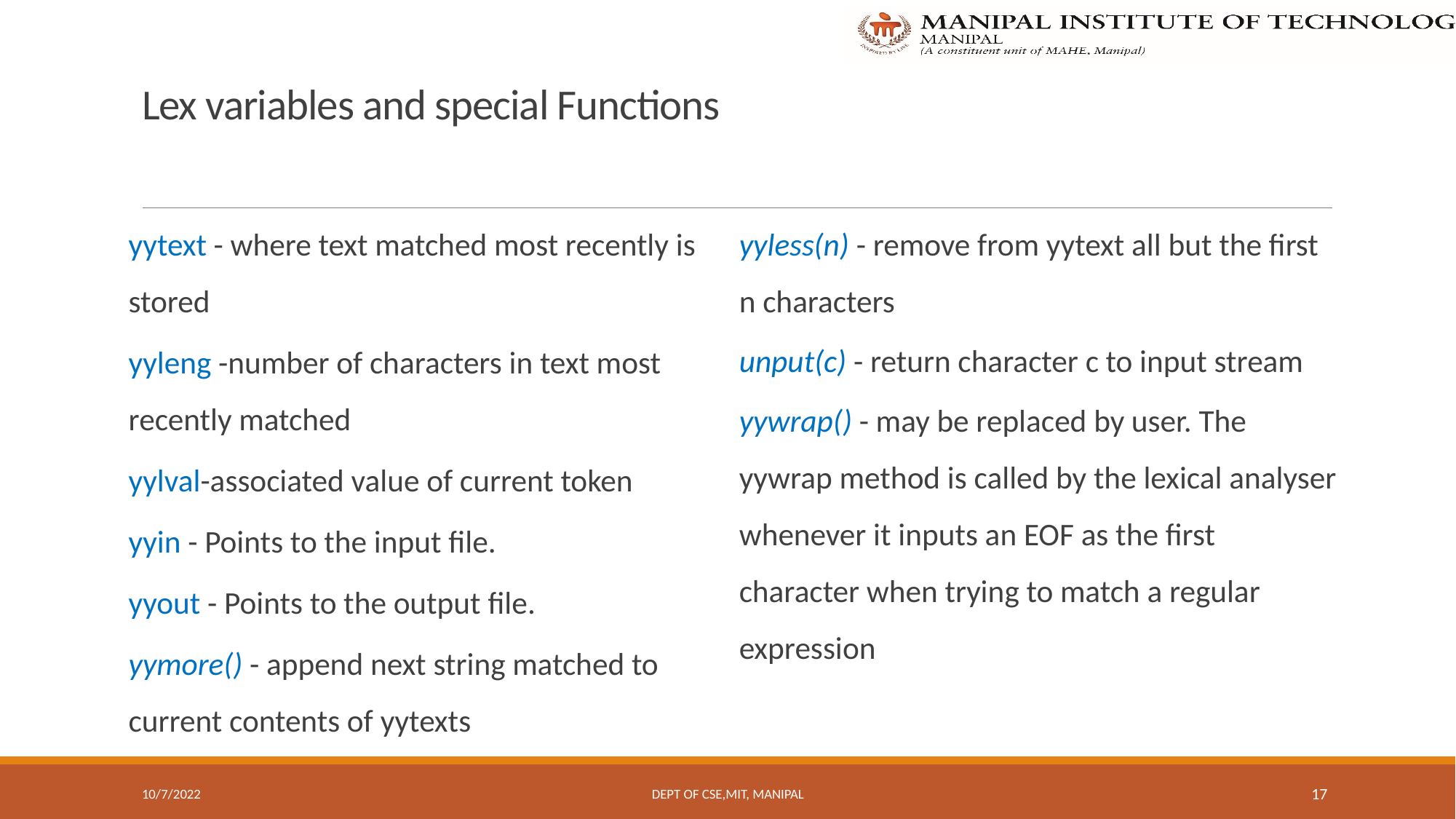

# Lex variables and special Functions
yytext - where text matched most recently is stored
yyleng -number of characters in text most recently matched
yylval-associated value of current token
yyin - Points to the input file.
yyout - Points to the output file.
yymore() - append next string matched to current contents of yytexts
yyless(n) - remove from yytext all but the first n characters
unput(c) - return character c to input stream
yywrap() - may be replaced by user. The yywrap method is called by the lexical analyser whenever it inputs an EOF as the first character when trying to match a regular expression

10/7/2022
Dept Of CSE,MIT, Manipal
17